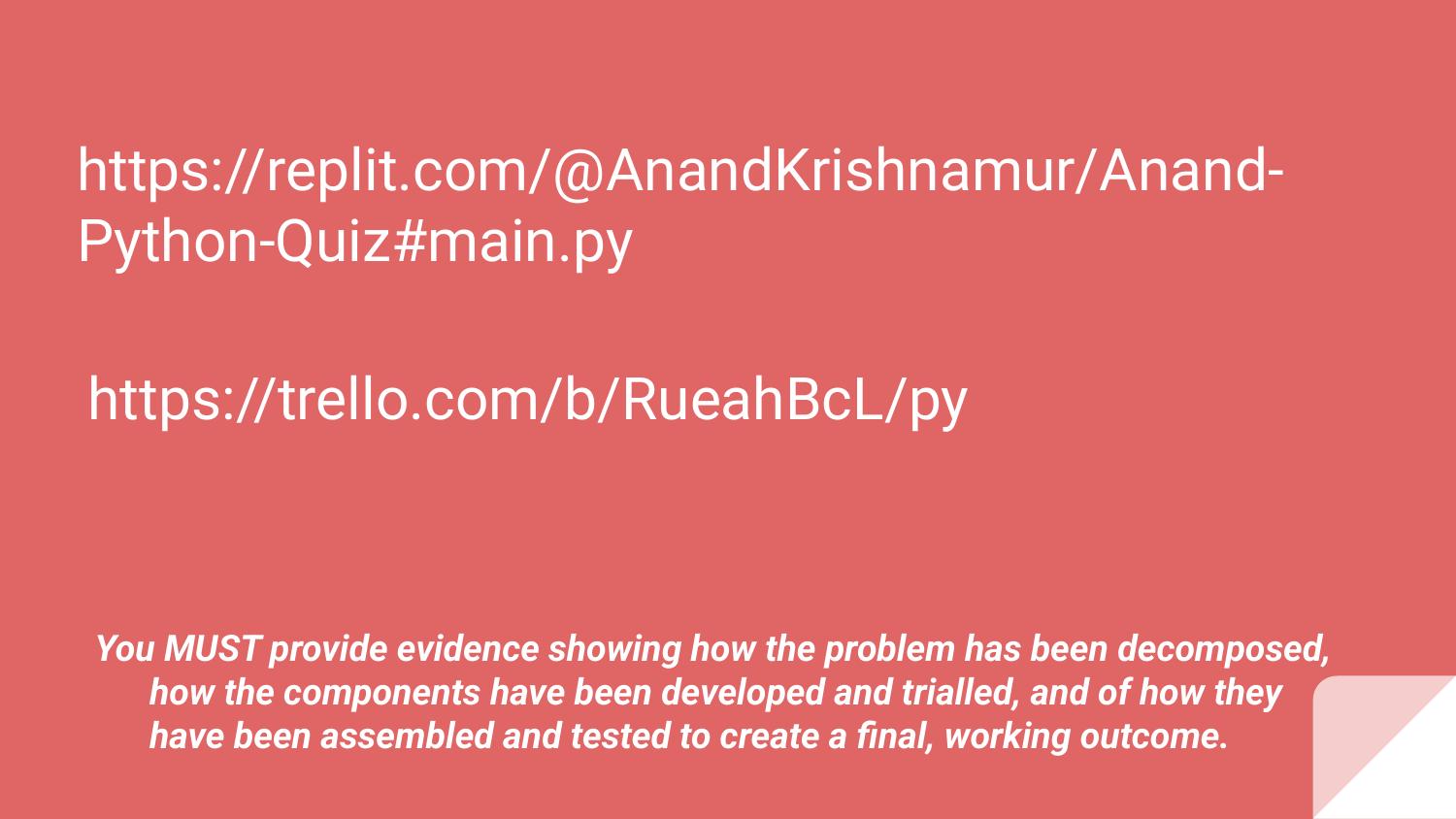

# https://replit.com/@AnandKrishnamur/Anand-Python-Quiz#main.py
https://trello.com/b/RueahBcL/py
You MUST provide evidence showing how the problem has been decomposed, how the components have been developed and trialled, and of how they have been assembled and tested to create a final, working outcome.